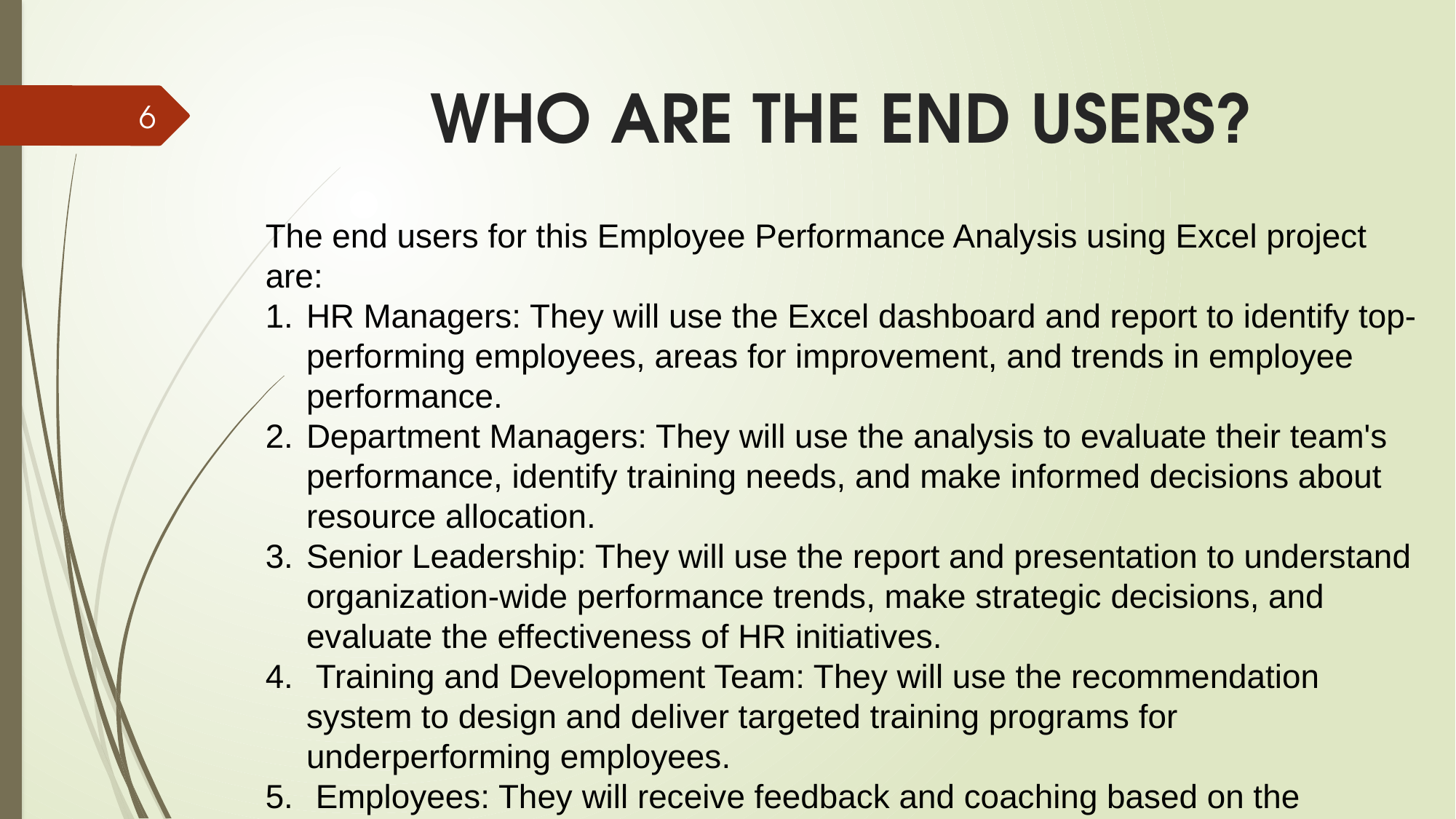

# WHO ARE THE END USERS?
6
The end users for this Employee Performance Analysis using Excel project are:
HR Managers: They will use the Excel dashboard and report to identify top-performing employees, areas for improvement, and trends in employee performance.
Department Managers: They will use the analysis to evaluate their team's performance, identify training needs, and make informed decisions about resource allocation.
Senior Leadership: They will use the report and presentation to understand organization-wide performance trends, make strategic decisions, and evaluate the effectiveness of HR initiatives.
 Training and Development Team: They will use the recommendation system to design and deliver targeted training programs for underperforming employees.
 Employees: They will receive feedback and coaching based on the analysis, helping them understand their strengths and areas for improvement.